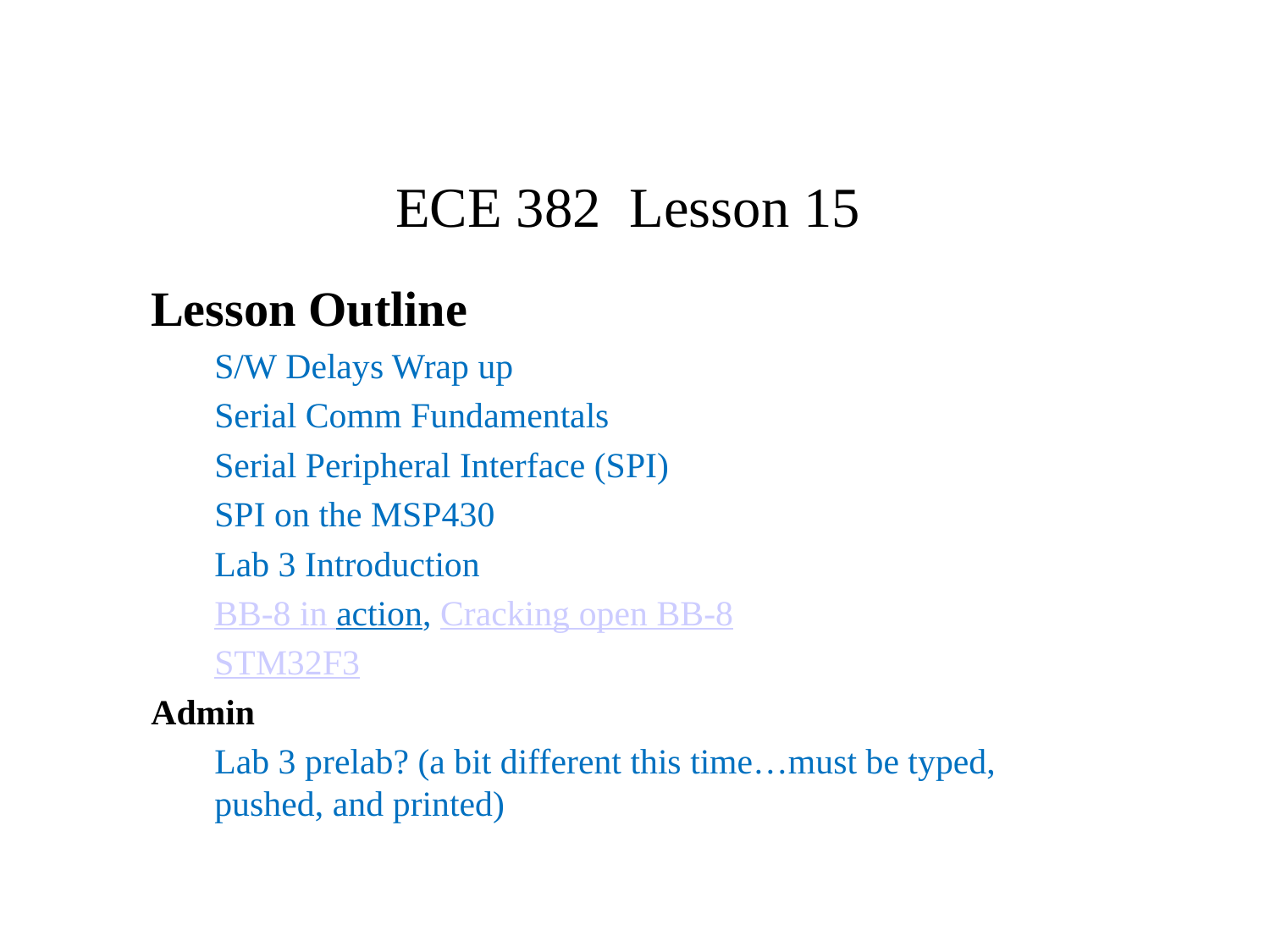

# ECE 382  Lesson 15
Lesson Outline
S/W Delays Wrap up
Serial Comm Fundamentals
Serial Peripheral Interface (SPI)
SPI on the MSP430
Lab 3 Introduction
BB-8 in action, Cracking open BB-8
STM32F3
Admin
Lab 3 prelab? (a bit different this time…must be typed, pushed, and printed)